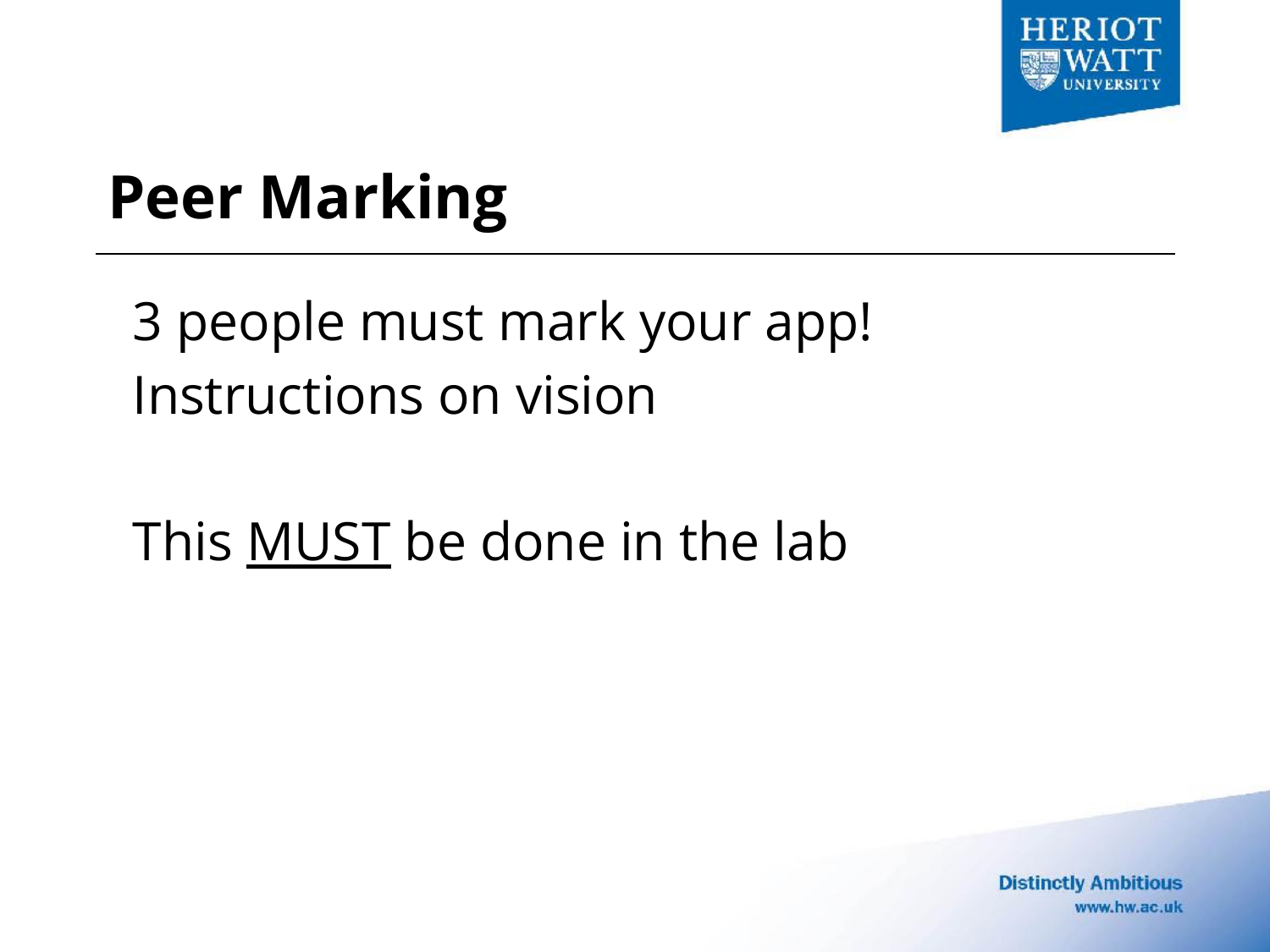

# Peer Marking
3 people must mark your app!
Instructions on vision

This MUST be done in the lab